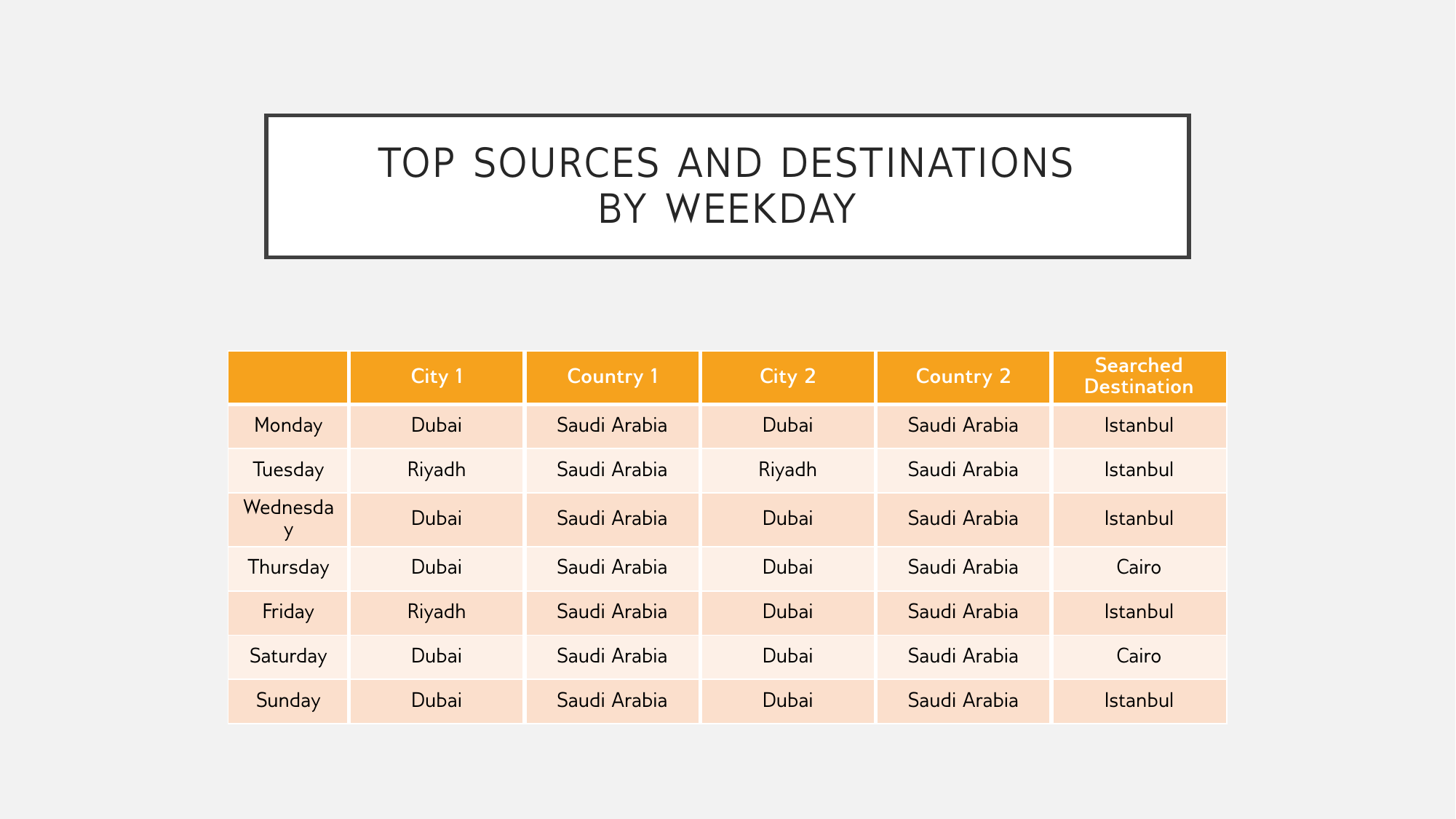

# Top Sources and Destinations By Weekday
|  | City 1 | Country 1 | City 2 | Country 2 | Searched Destination |
| --- | --- | --- | --- | --- | --- |
| Monday | Dubai | Saudi Arabia | Dubai | Saudi Arabia | Istanbul |
| Tuesday | Riyadh | Saudi Arabia | Riyadh | Saudi Arabia | Istanbul |
| Wednesday | Dubai | Saudi Arabia | Dubai | Saudi Arabia | Istanbul |
| Thursday | Dubai | Saudi Arabia | Dubai | Saudi Arabia | Cairo |
| Friday | Riyadh | Saudi Arabia | Dubai | Saudi Arabia | Istanbul |
| Saturday | Dubai | Saudi Arabia | Dubai | Saudi Arabia | Cairo |
| Sunday | Dubai | Saudi Arabia | Dubai | Saudi Arabia | Istanbul |